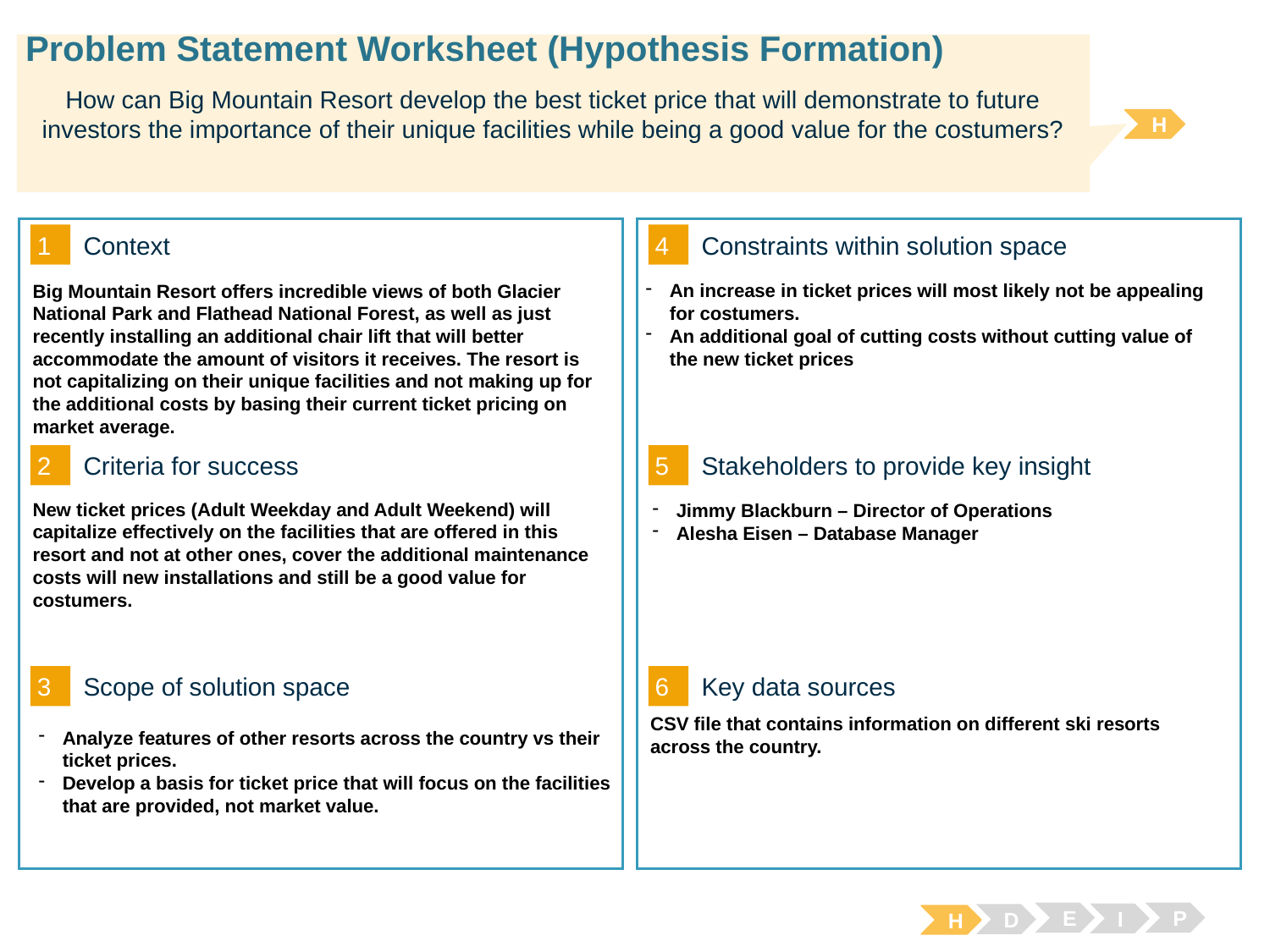

# Problem Statement Worksheet (Hypothesis Formation)
How can Big Mountain Resort develop the best ticket price that will demonstrate to future investors the importance of their unique facilities while being a good value for the costumers?
H

1
4
Context
Constraints within solution space
An increase in ticket prices will most likely not be appealing for costumers.
An additional goal of cutting costs without cutting value of the new ticket prices

Big Mountain Resort offers incredible views of both Glacier National Park and Flathead National Forest, as well as just recently installing an additional chair lift that will better accommodate the amount of visitors it receives. The resort is not capitalizing on their unique facilities and not making up for the additional costs by basing their current ticket pricing on market average.
2
5
Criteria for success
Stakeholders to provide key insight
New ticket prices (Adult Weekday and Adult Weekend) will capitalize effectively on the facilities that are offered in this resort and not at other ones, cover the additional maintenance costs will new installations and still be a good value for costumers.
Jimmy Blackburn – Director of Operations
Alesha Eisen – Database Manager
3
6
Key data sources
Scope of solution space
CSV file that contains information on different ski resorts across the country.
Analyze features of other resorts across the country vs their ticket prices.
Develop a basis for ticket price that will focus on the facilities that are provided, not market value.
E
P
I
D
H